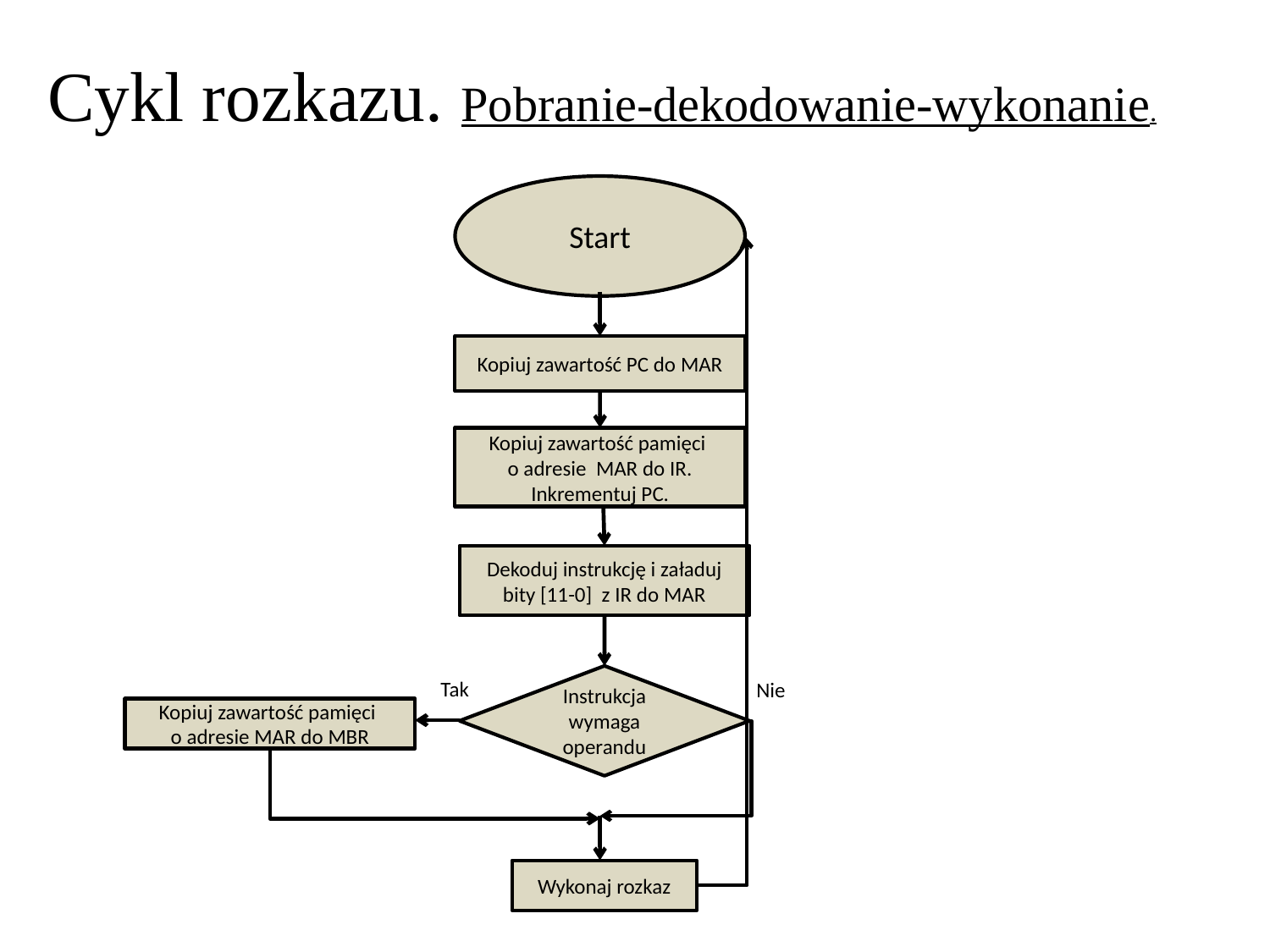

Cykl rozkazu. Pobranie-dekodowanie-wykonanie.
Start
Kopiuj zawartość PC do MAR
Kopiuj zawartość pamięci
o adresie  MAR do IR. Inkrementuj PC.
Dekoduj instrukcję i załaduj bity [11-0]  z IR do MAR
Instrukcja wymaga operandu
Tak
Nie
Kopiuj zawartość pamięci
o adresie MAR do MBR
Wykonaj rozkaz